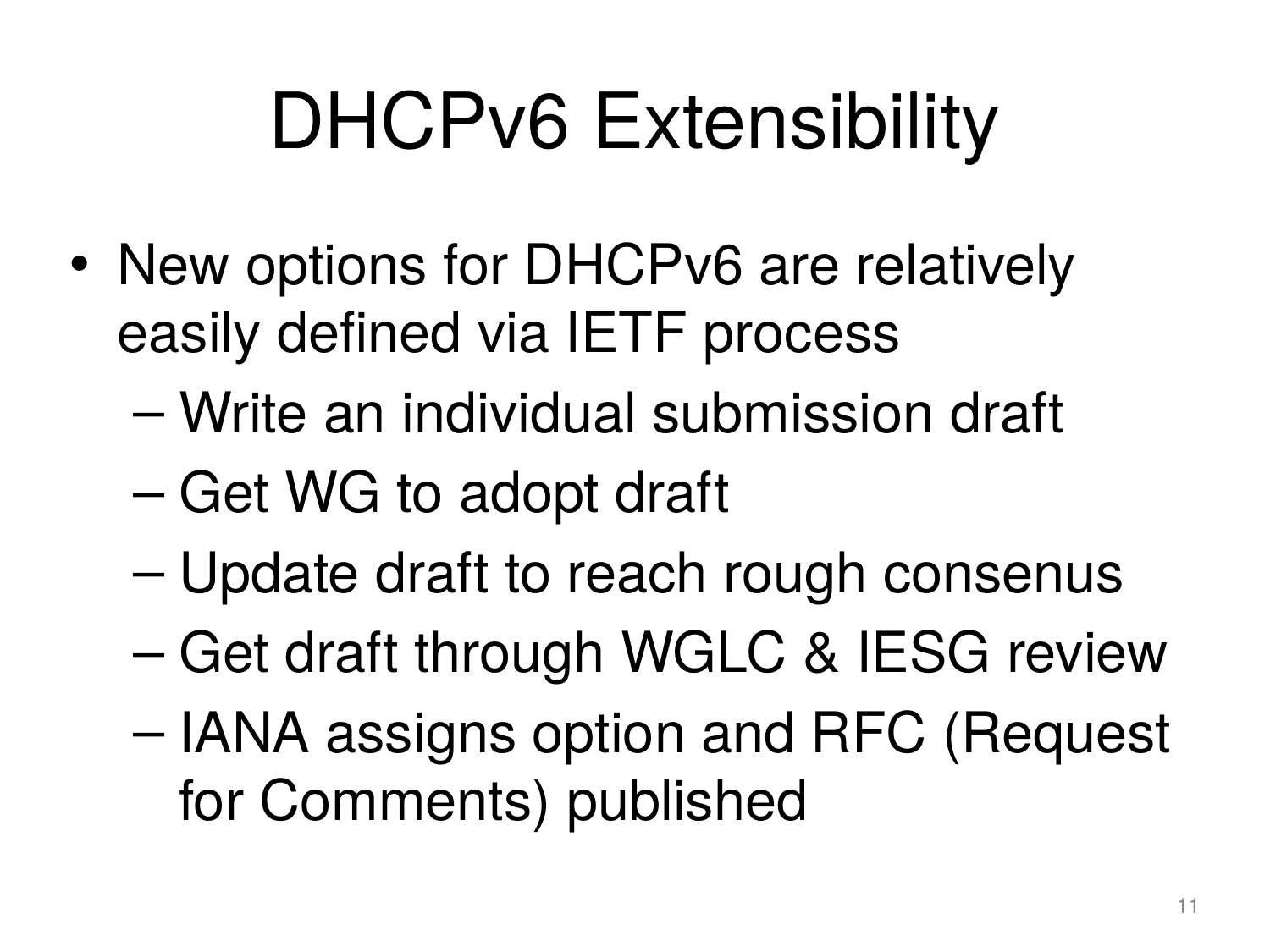

# DHCPv6 Extensibility
New options for DHCPv6 are relatively easily defined via IETF process
Write an individual submission draft
Get WG to adopt draft
Update draft to reach rough consenus
Get draft through WGLC & IESG review
IANA assigns option and RFC (Request for Comments) published
11